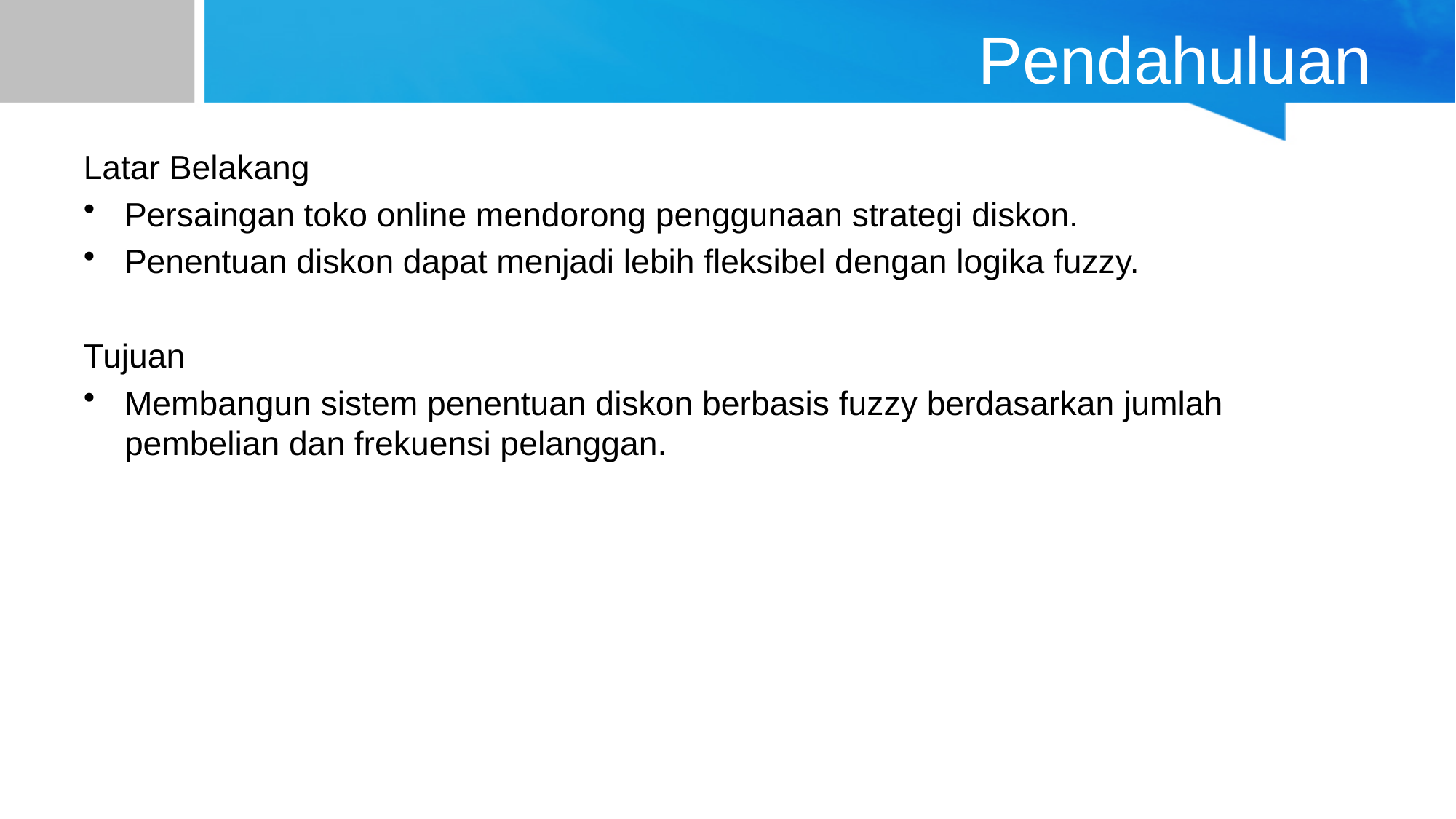

# Pendahuluan
Latar Belakang
Persaingan toko online mendorong penggunaan strategi diskon.
Penentuan diskon dapat menjadi lebih fleksibel dengan logika fuzzy.

Tujuan
Membangun sistem penentuan diskon berbasis fuzzy berdasarkan jumlah pembelian dan frekuensi pelanggan.